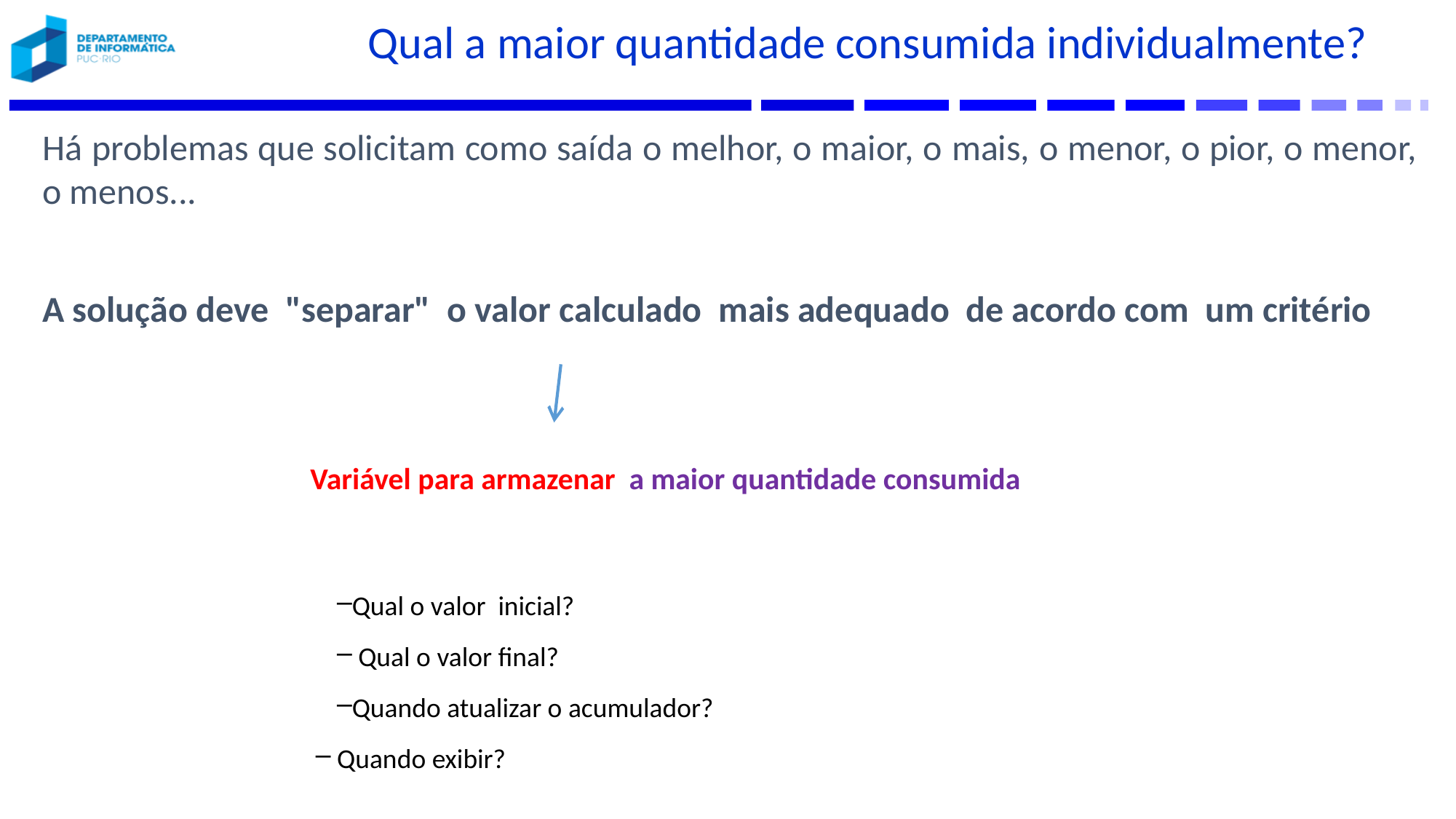

# Qual a maior quantidade consumida individualmente?
Há problemas que solicitam como saída o melhor, o maior, o mais, o menor, o pior, o menor, o menos...

A solução deve  "separar"  o valor calculado  mais adequado  de acordo com  um critério

Variável para armazenar  a maior quantidade consumida
Qual o valor  inicial?
 Qual o valor final?
Quando atualizar o acumulador?
Quando exibir?